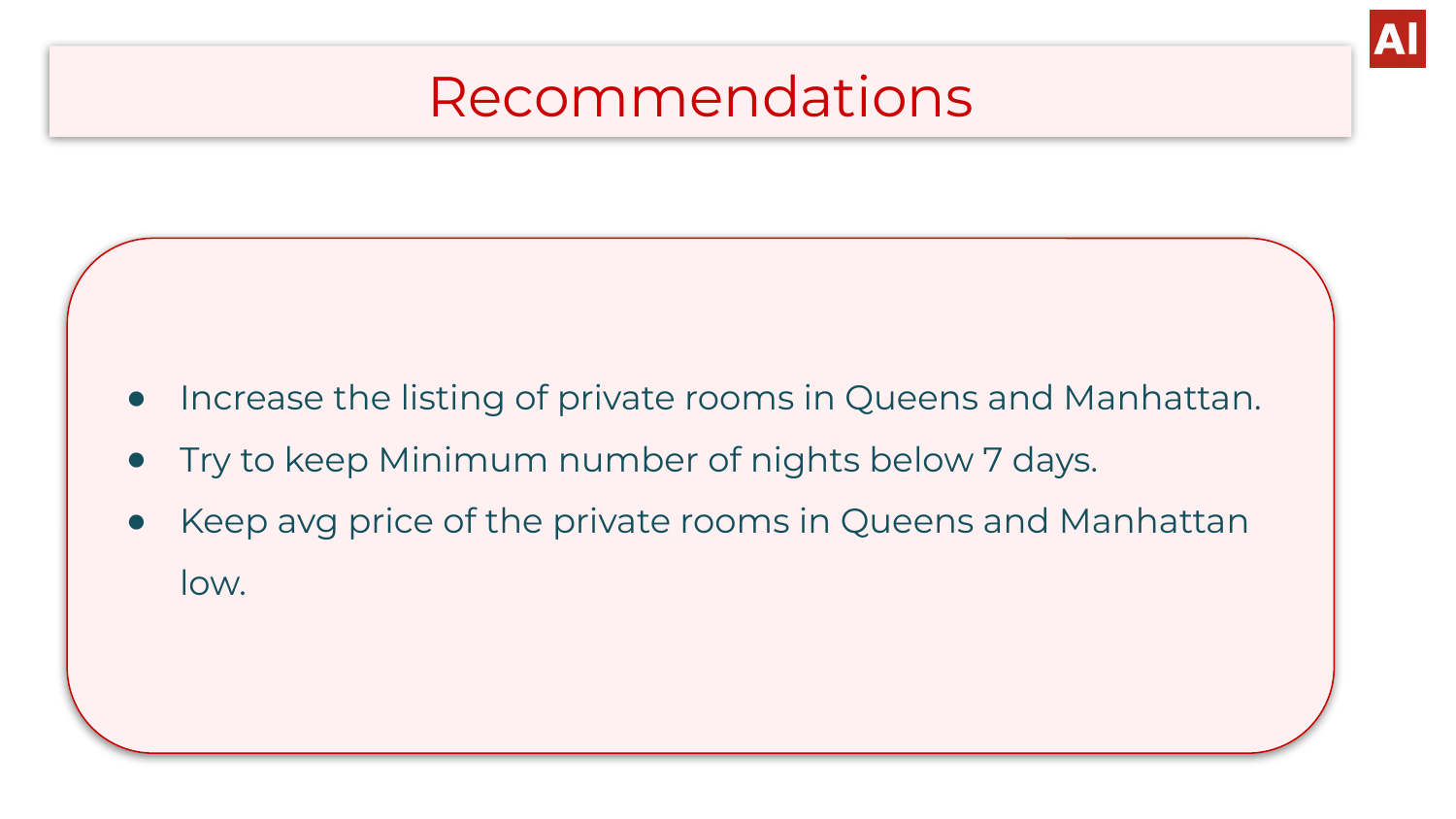

# Recommendations
Increase the listing of private rooms in Queens and Manhattan.
Try to keep Minimum number of nights below 7 days.
Keep avg price of the private rooms in Queens and Manhattan low.